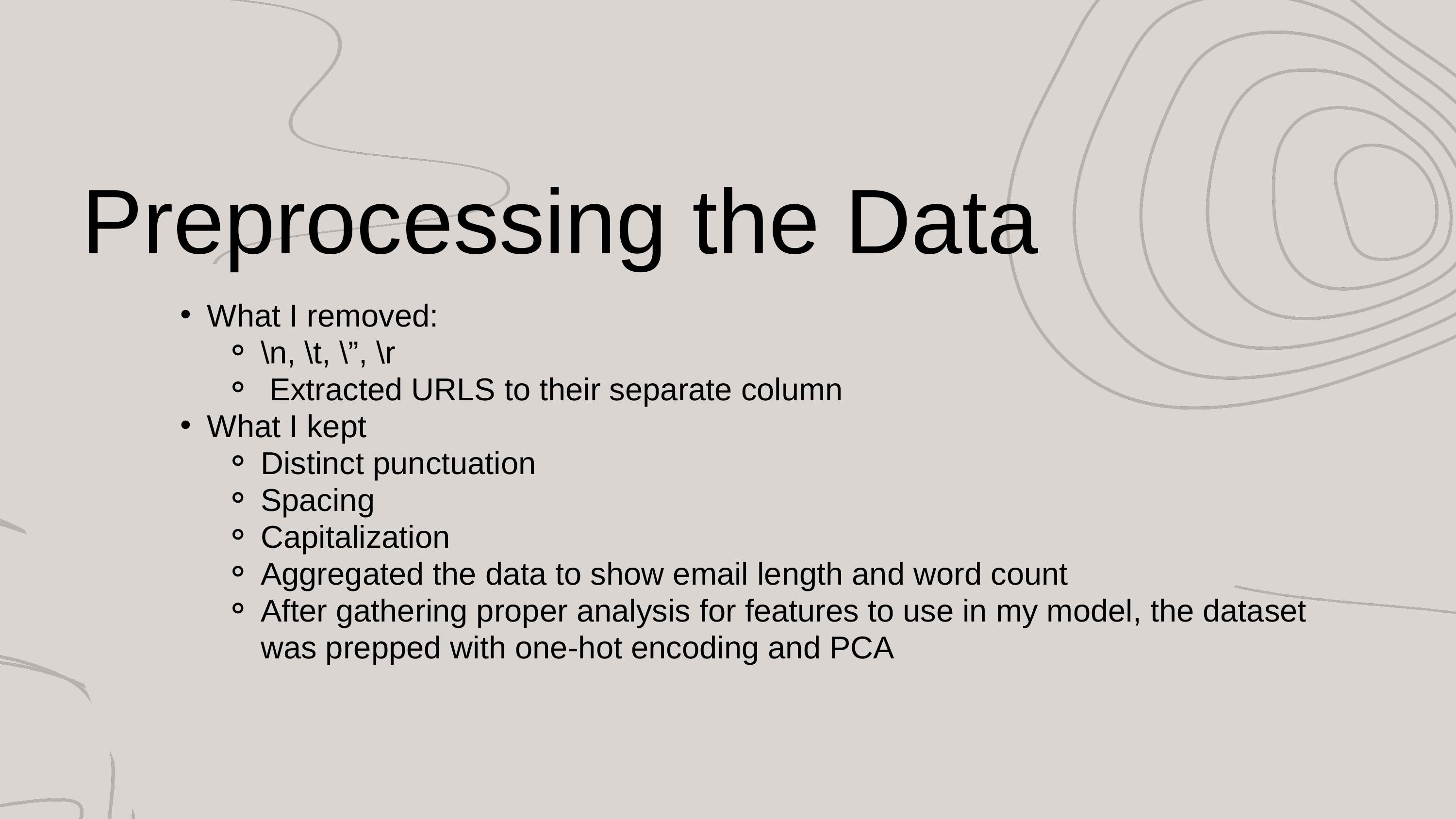

Preprocessing the Data
What I removed:
\n, \t, \”, \r
 Extracted URLS to their separate column
What I kept
Distinct punctuation
Spacing
Capitalization
Aggregated the data to show email length and word count
After gathering proper analysis for features to use in my model, the dataset was prepped with one-hot encoding and PCA